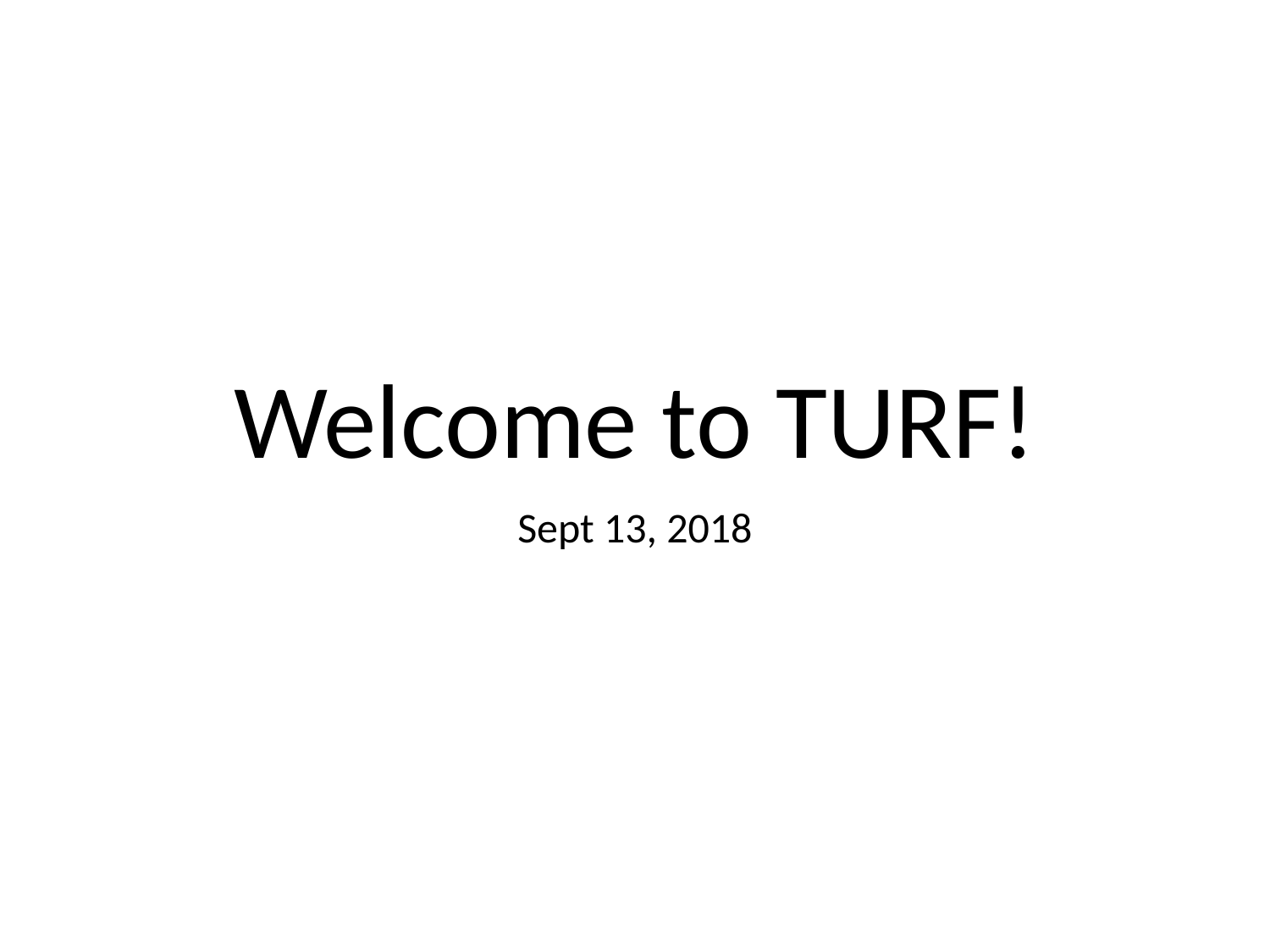

# Welcome to TURF!
Sept 13, 2018